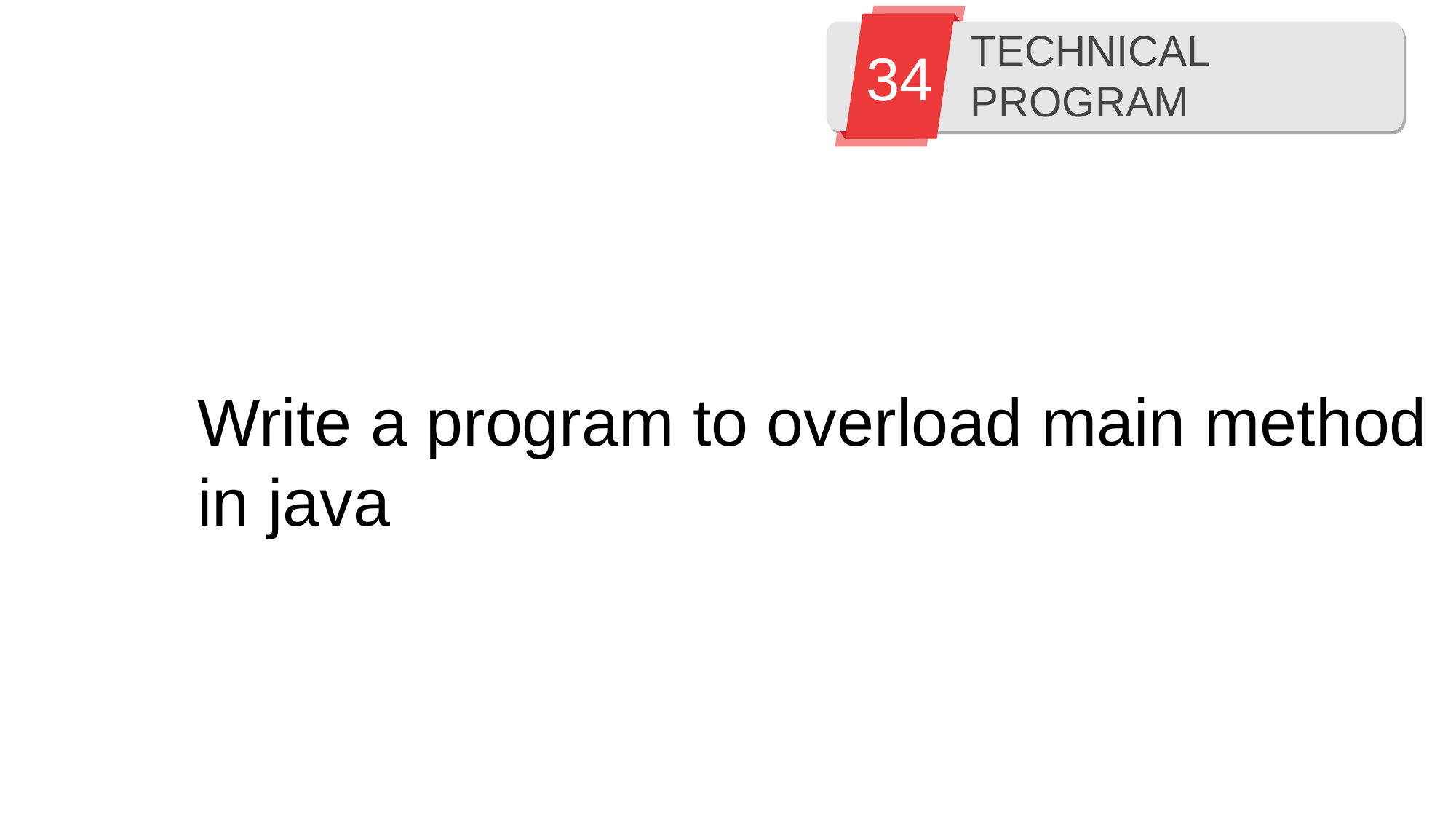

34

TECHNICAL PROGRAM

Write a program to overload main method in java